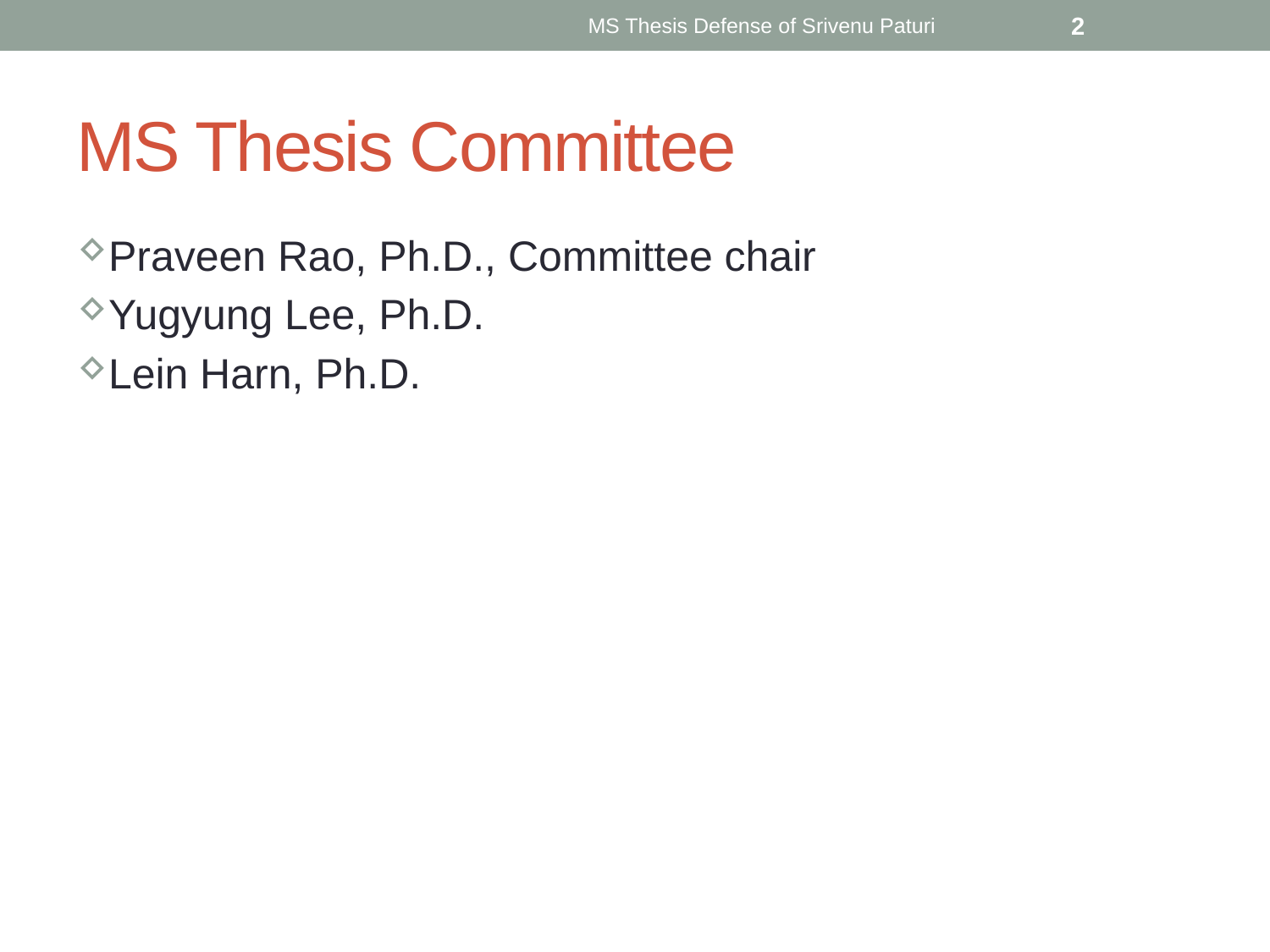

MS Thesis Defense of Srivenu Paturi
2
# MS Thesis Committee
Praveen Rao, Ph.D., Committee chair
Yugyung Lee, Ph.D.
Lein Harn, Ph.D.